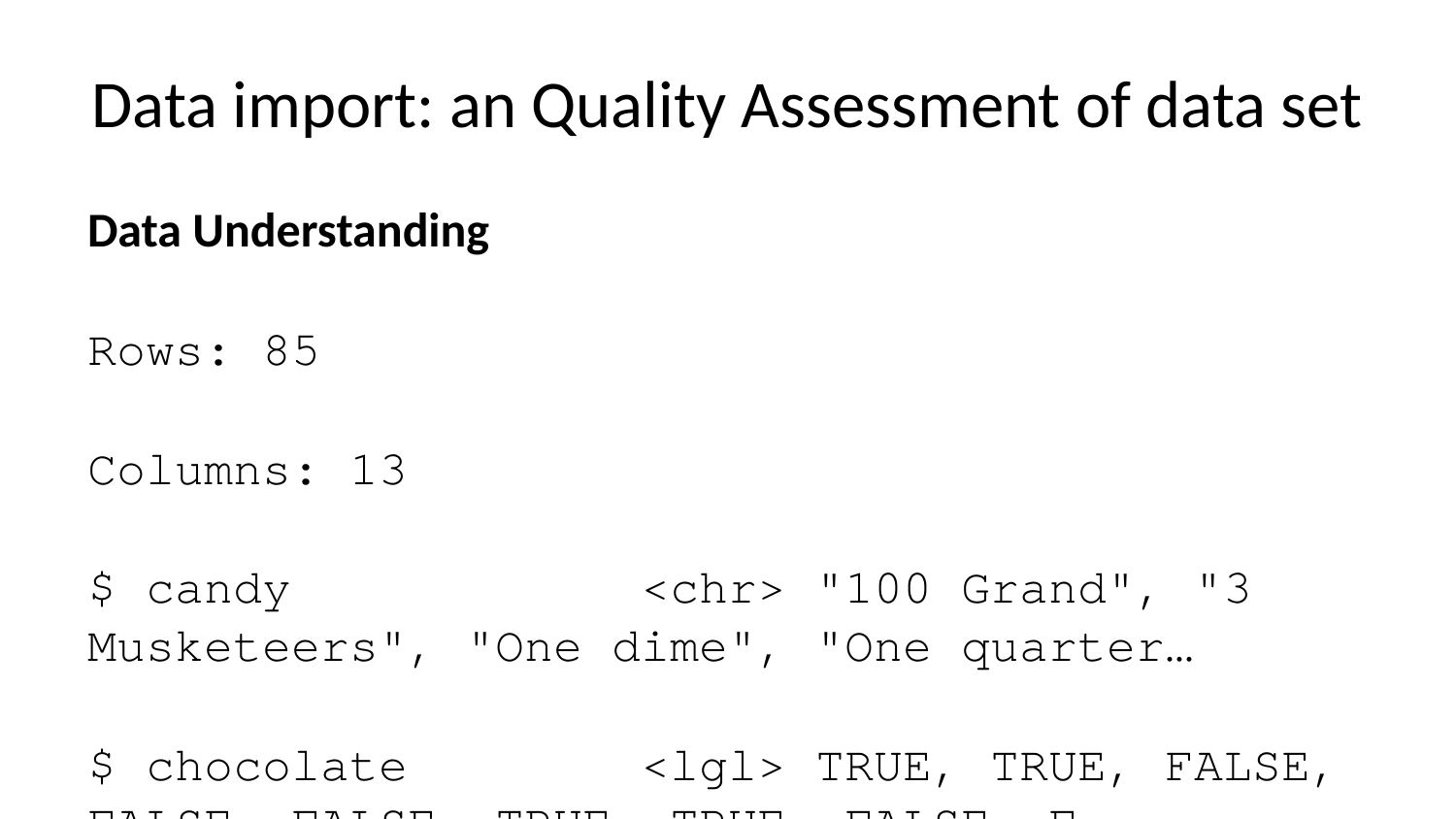

# Data import: an Quality Assessment of data set
Data Understanding
Rows: 85
Columns: 13
$ candy            <chr> "100 Grand", "3 Musketeers", "One dime", "One quarter…
$ chocolate        <lgl> TRUE, TRUE, FALSE, FALSE, FALSE, TRUE, TRUE, FALSE, F…
$ fruity           <lgl> FALSE, FALSE, FALSE, FALSE, TRUE, FALSE, FALSE, FALSE…
$ caramel          <lgl> TRUE, FALSE, FALSE, FALSE, FALSE, FALSE, TRUE, FALSE,…
$ peanut_almond    <lgl> FALSE, FALSE, FALSE, FALSE, FALSE, TRUE, TRUE, TRUE, …
$ nougat           <lgl> FALSE, TRUE, FALSE, FALSE, FALSE, FALSE, TRUE, FALSE,…
$ rice_wafer_cooky <lgl> TRUE, FALSE, FALSE, FALSE, FALSE, FALSE, FALSE, FALSE…
$ hard             <lgl> FALSE, FALSE, FALSE, FALSE, FALSE, FALSE, FALSE, FALS…
$ bar              <lgl> TRUE, TRUE, FALSE, FALSE, FALSE, TRUE, TRUE, FALSE, F…
$ multipiece       <lgl> FALSE, FALSE, FALSE, FALSE, FALSE, FALSE, FALSE, TRUE…
$ sugarpercent     <dbl> 0.732, 0.604, 0.011, 0.011, 0.906, 0.465, 0.604, 0.31…
$ pricepercent     <dbl> 0.860, 0.511, 0.116, 0.511, 0.511, 0.767, 0.767, 0.51…
$ winpercent       <dbl> 66.97173, 67.60294, 32.26109, 46.11650, 52.34146, 50.…
The whole data set lists 85 different candy types along with 11 attributes and their win rate in percent (‘winpercent’) resulting from the online survey (data set is complete and has no missing values). Note that I chose for some of the attributes a more intuitive label (candy, peanut_almond, rice_wafer_cooky and multipiece were originally labeled differently).
Among the candy characteristics we find mainly binary attributes which can further be grouped to describe either a specific ingredient (‘chocolate’, ‘fruity’, ‘caramel’, ‘peanut_almond’, ‘nougat’ and ‘rice_wafer_cooky’) or some physical feature (‘hard’, ‘bar’, ‘multipiece’). Besides binary attributes, two numeric ones can be found (‘sugarpercent’ and ‘pricepercent’; both represent the unit percentile compared to the rest of the set).
With respect to the initial question, I decided to remove ‘pricepercent’ as the survey states: “… which (…) treat you would most want to receive”. Consequently, it seems highly questionable whether price played any role whether participants chose one candy over another. In other words, if people had to actually buy a candy (out of two options) in a store, the win rate of each candy may have been different.
The data set lists further ‘one dime’ and ‘one quarter’ as candies which is obviously incorrect. The coins were artificially added by the composer of the data set. As outlined in his corresponding article (see link), he wanted to show that any object could be used as input for a multiple regression model. For our purpose (finding favorable candy characteristics), both coins are certainly of no use.
Based on the observations above, both coins and the attribute ‘pricepercent’ has been removed from data set. Afterwards, 83 candy brands and 10 characteristics (+ ‘winpercent’) remained.
Rows: 83
Columns: 12
$ candy            <chr> "100 Grand", "3 Musketeers", "Air Heads", "Almond Joy…
$ chocolate        <lgl> TRUE, TRUE, FALSE, TRUE, TRUE, FALSE, FALSE, FALSE, T…
$ fruity           <lgl> FALSE, FALSE, TRUE, FALSE, FALSE, FALSE, FALSE, TRUE,…
$ caramel          <lgl> TRUE, FALSE, FALSE, FALSE, TRUE, FALSE, FALSE, TRUE, …
$ peanut_almond    <lgl> FALSE, FALSE, FALSE, TRUE, TRUE, TRUE, FALSE, FALSE, …
$ nougat           <lgl> FALSE, TRUE, FALSE, FALSE, TRUE, FALSE, FALSE, FALSE,…
$ rice_wafer_cooky <lgl> TRUE, FALSE, FALSE, FALSE, FALSE, FALSE, FALSE, FALSE…
$ hard             <lgl> FALSE, FALSE, FALSE, FALSE, FALSE, FALSE, FALSE, FALS…
$ bar              <lgl> TRUE, TRUE, FALSE, TRUE, TRUE, FALSE, FALSE, FALSE, T…
$ multipiece       <lgl> FALSE, FALSE, FALSE, FALSE, FALSE, TRUE, TRUE, FALSE,…
$ sugarpercent     <dbl> 0.732, 0.604, 0.906, 0.465, 0.604, 0.313, 0.906, 0.60…
$ winpercent       <dbl> 66.97173, 67.60294, 52.34146, 50.34755, 56.91455, 23.…